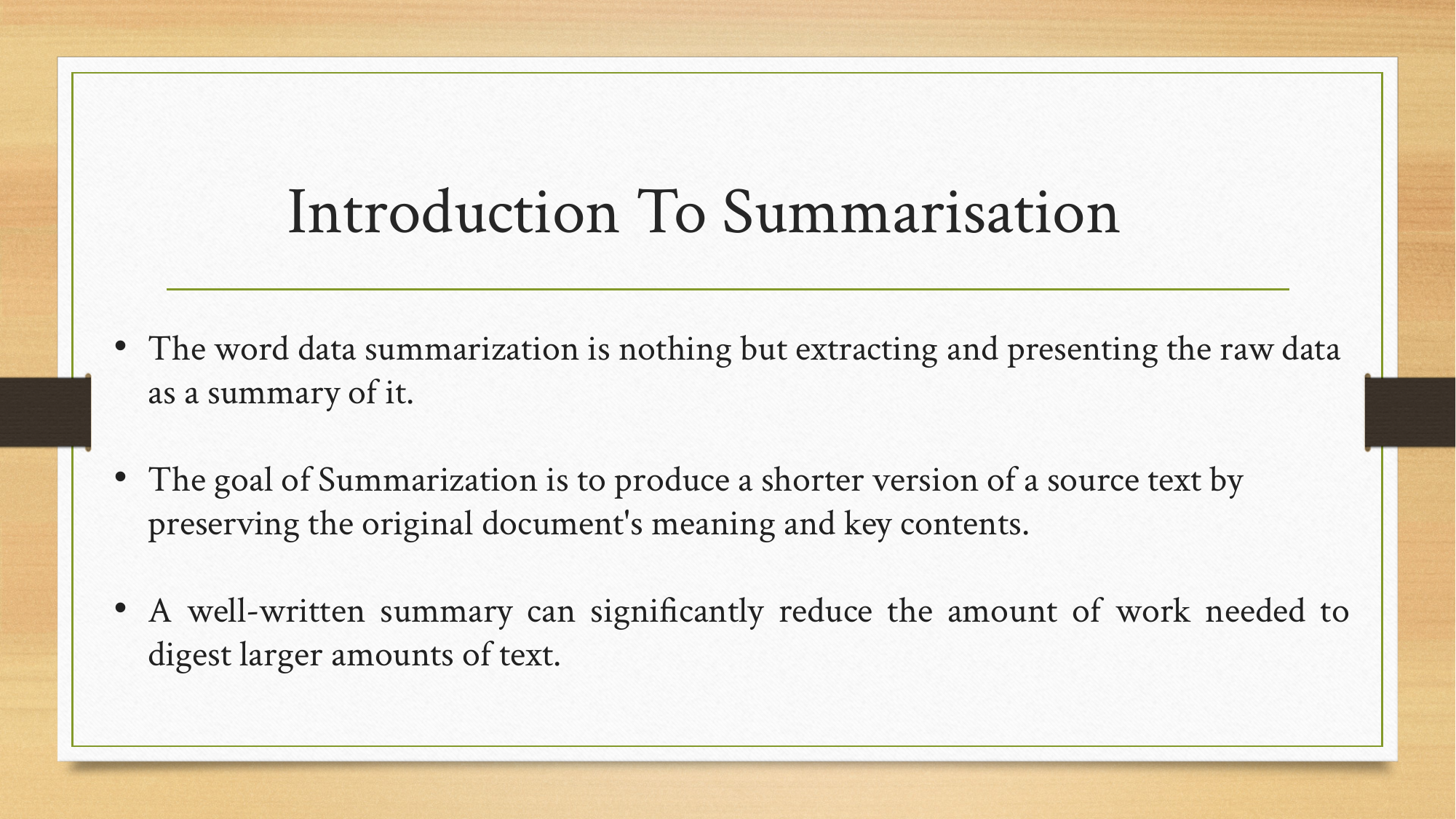

# Introduction To Summarisation
The word data summarization is nothing but extracting and presenting the raw data as a summary of it.

The goal of Summarization is to produce a shorter version of a source text by preserving the original document's meaning and key contents.

A well-written summary can significantly reduce the amount of work needed to digest larger amounts of text.